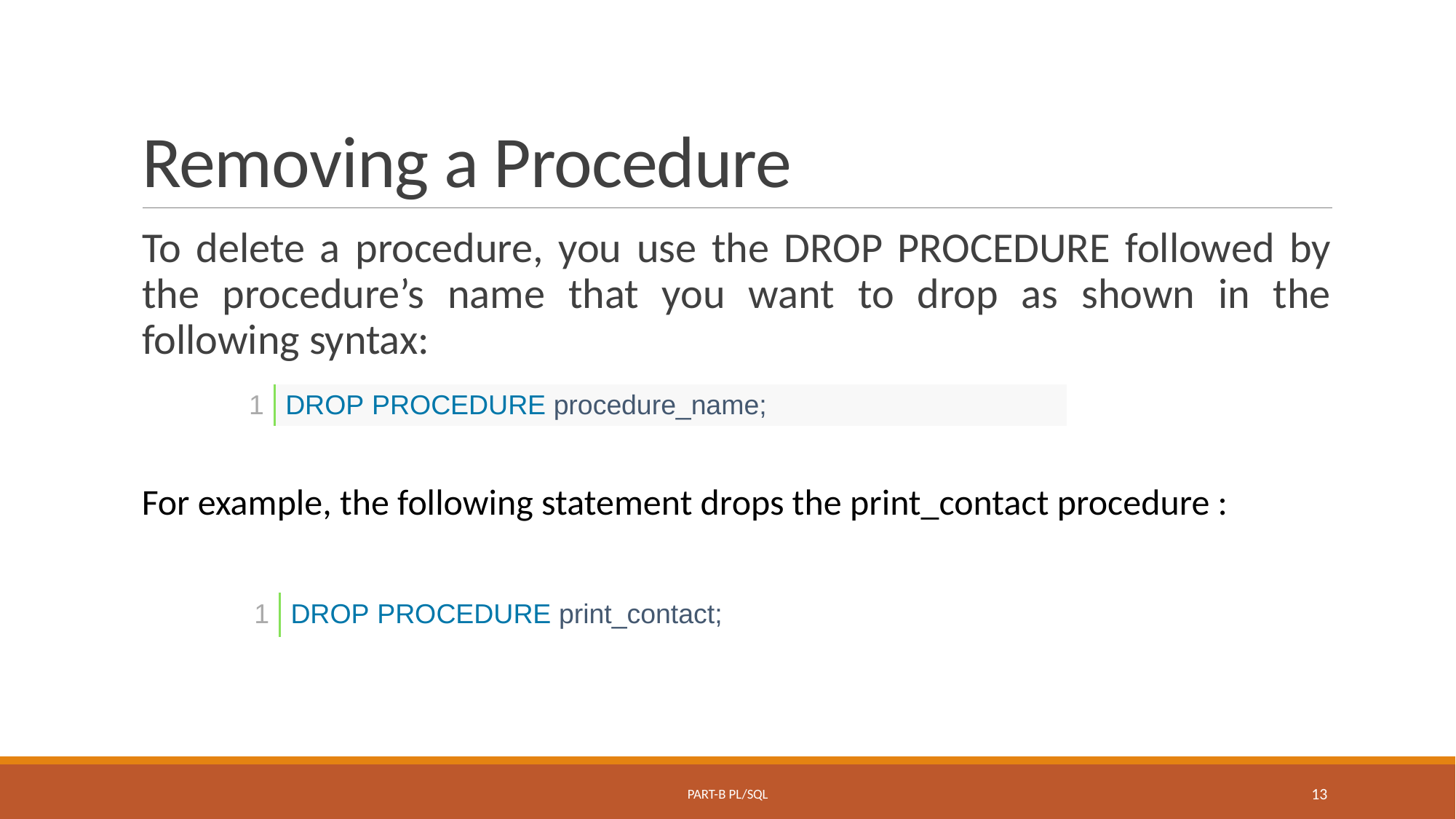

# Removing a Procedure
To delete a procedure, you use the DROP PROCEDURE followed by the procedure’s name that you want to drop as shown in the following syntax:

| 1 | DROP PROCEDURE procedure\_name; |
| --- | --- |

For example, the following statement drops the print_contact procedure :
| 1 | DROP PROCEDURE print\_contact; |
| --- | --- |
Part-B PL/SQL
13